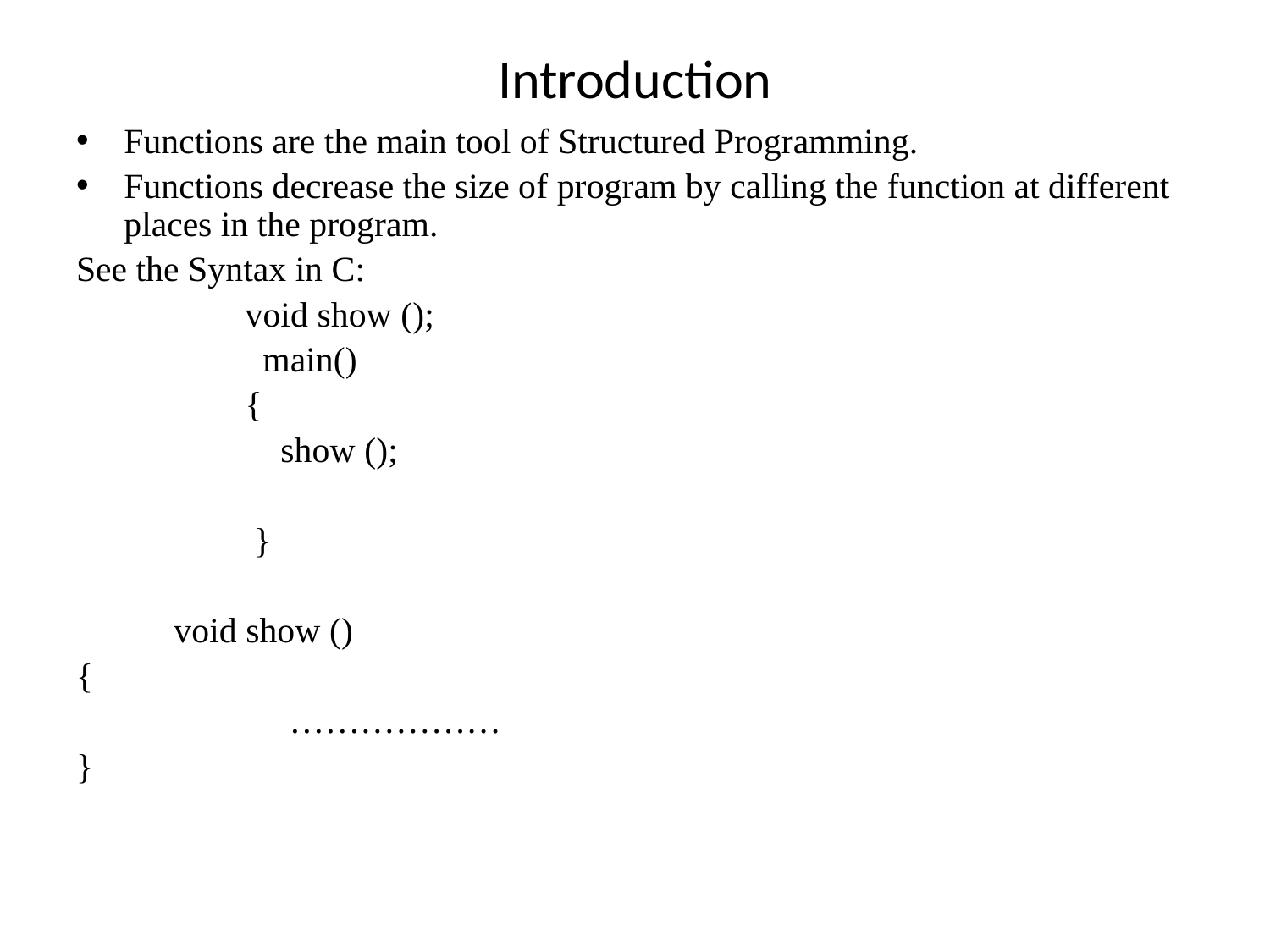

# Introduction
Functions are the main tool of Structured Programming.
Functions decrease the size of program by calling the function at different places in the program.
See the Syntax in C:
                   void show ();
                     main()
                   {
                       show ();

                    }

           void show ()
{
                        ………………
}